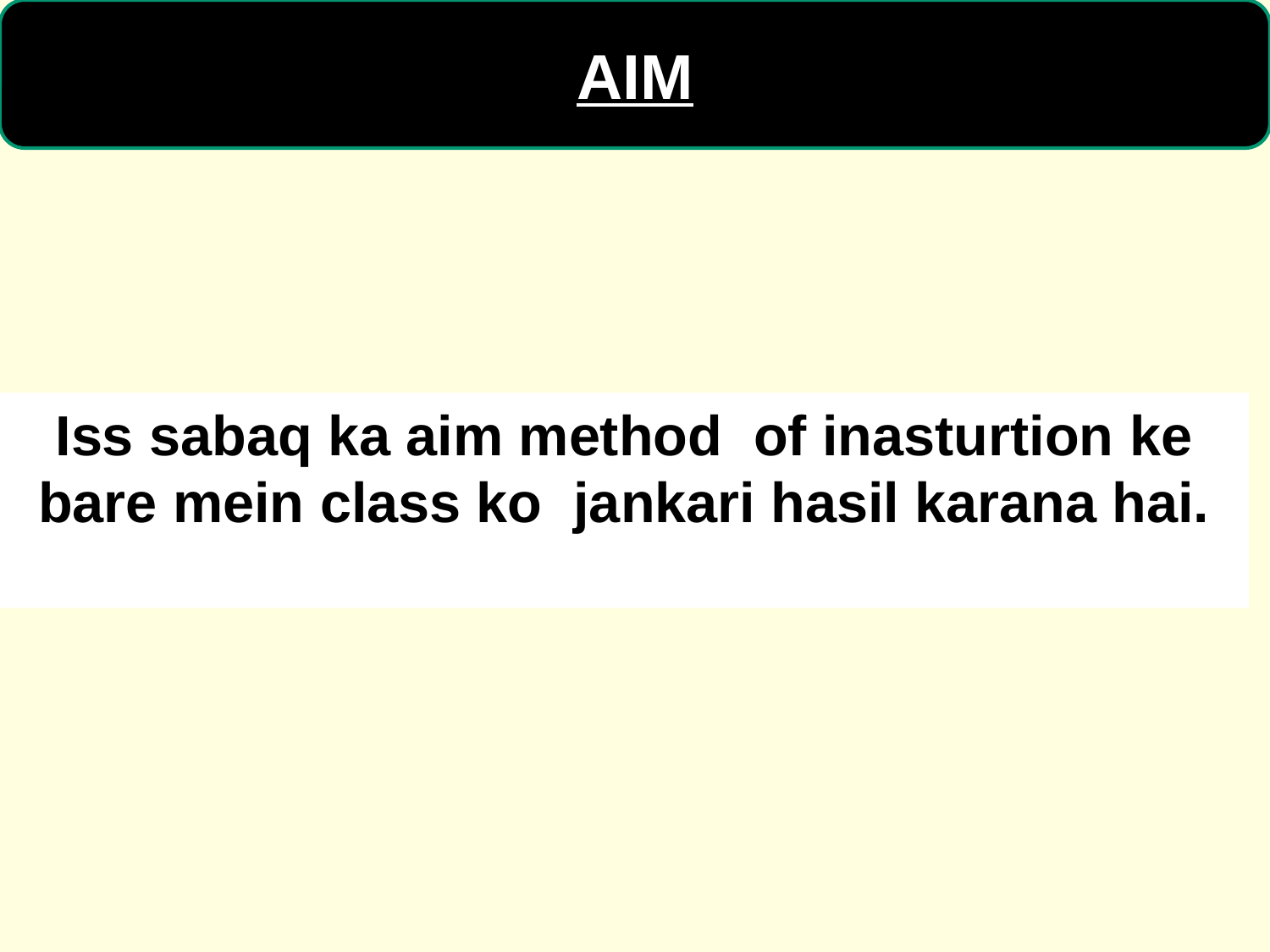

AIM
Iss sabaq ka aim method  of inasturtion ke bare mein class ko  jankari hasil karana hai.